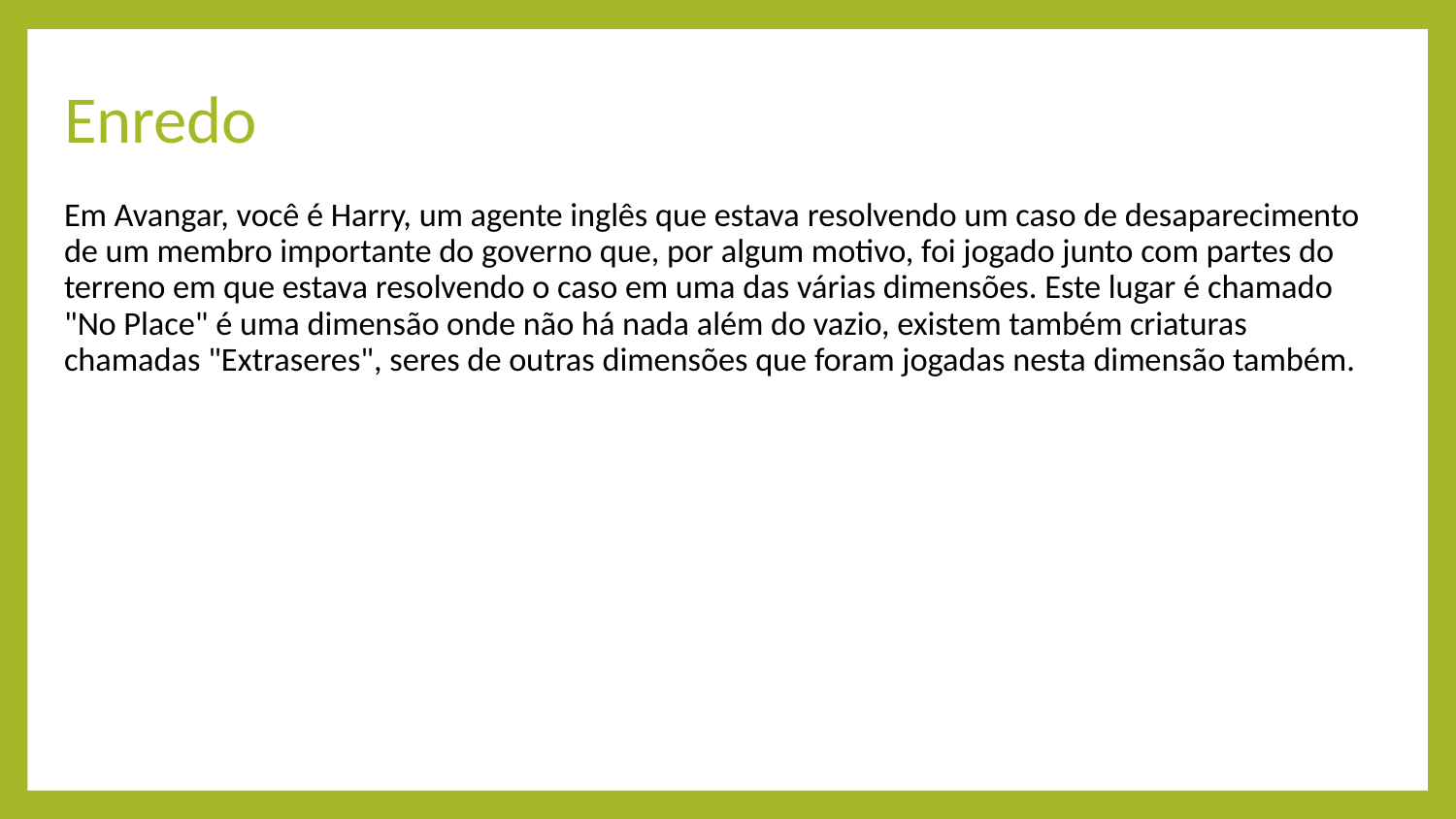

# Enredo
Em Avangar, você é Harry, um agente inglês que estava resolvendo um caso de desaparecimento de um membro importante do governo que, por algum motivo, foi jogado junto com partes do terreno em que estava resolvendo o caso em uma das várias dimensões. Este lugar é chamado "No Place" é uma dimensão onde não há nada além do vazio, existem também criaturas chamadas "Extraseres", seres de outras dimensões que foram jogadas nesta dimensão também.